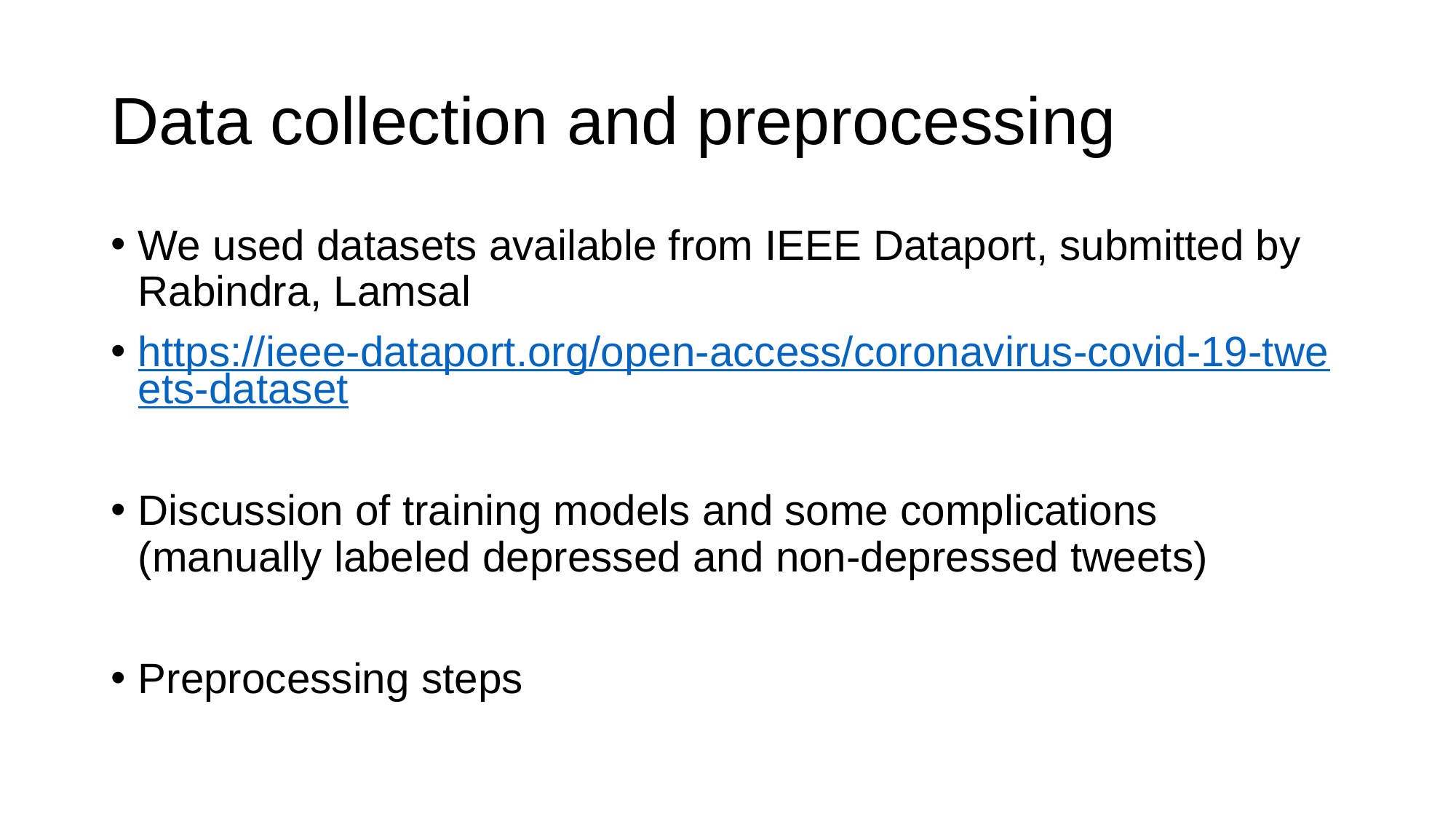

# Data collection and preprocessing
We used datasets available from IEEE Dataport, submitted by Rabindra, Lamsal
https://ieee-dataport.org/open-access/coronavirus-covid-19-tweets-dataset

Discussion of training models and some complications (manually labeled depressed and non-depressed tweets)

Preprocessing steps